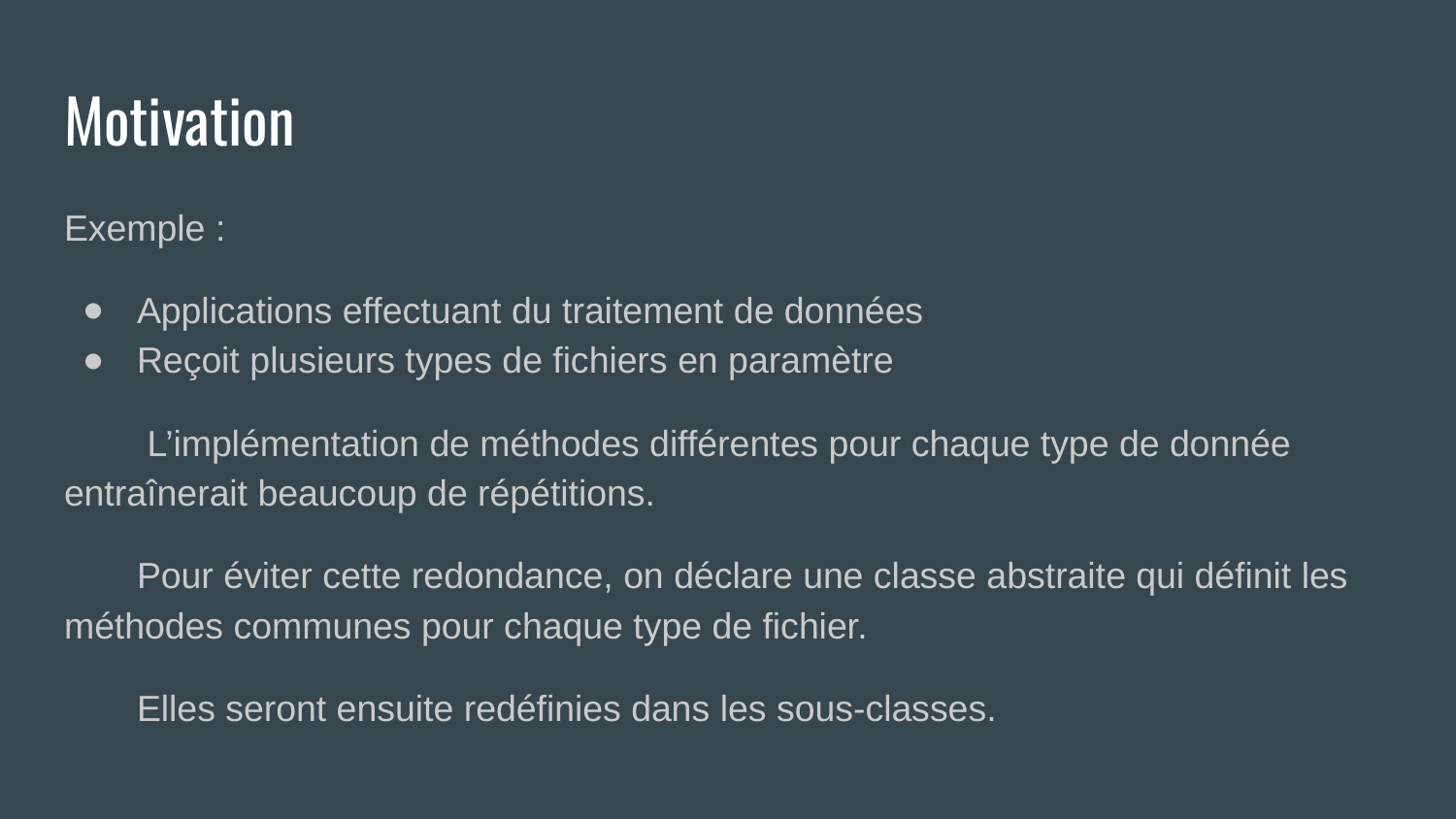

# Motivation
Exemple :
Applications effectuant du traitement de données
Reçoit plusieurs types de fichiers en paramètre
 L’implémentation de méthodes différentes pour chaque type de donnée entraînerait beaucoup de répétitions.
Pour éviter cette redondance, on déclare une classe abstraite qui définit les méthodes communes pour chaque type de fichier.
Elles seront ensuite redéfinies dans les sous-classes.